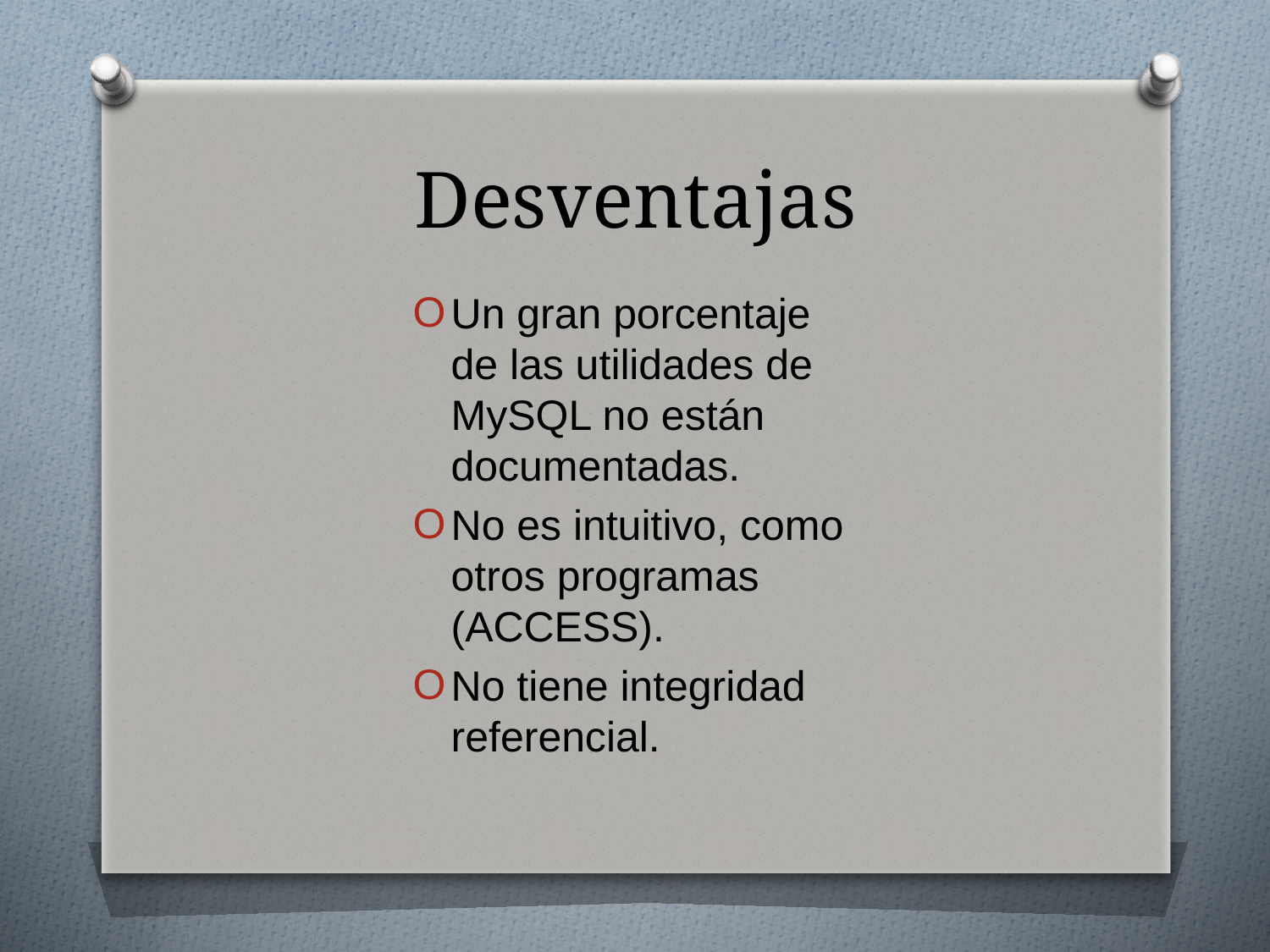

# Desventajas
Un gran porcentaje de las utilidades de MySQL no están documentadas.
No es intuitivo, como otros programas (ACCESS).
No tiene integridad referencial.